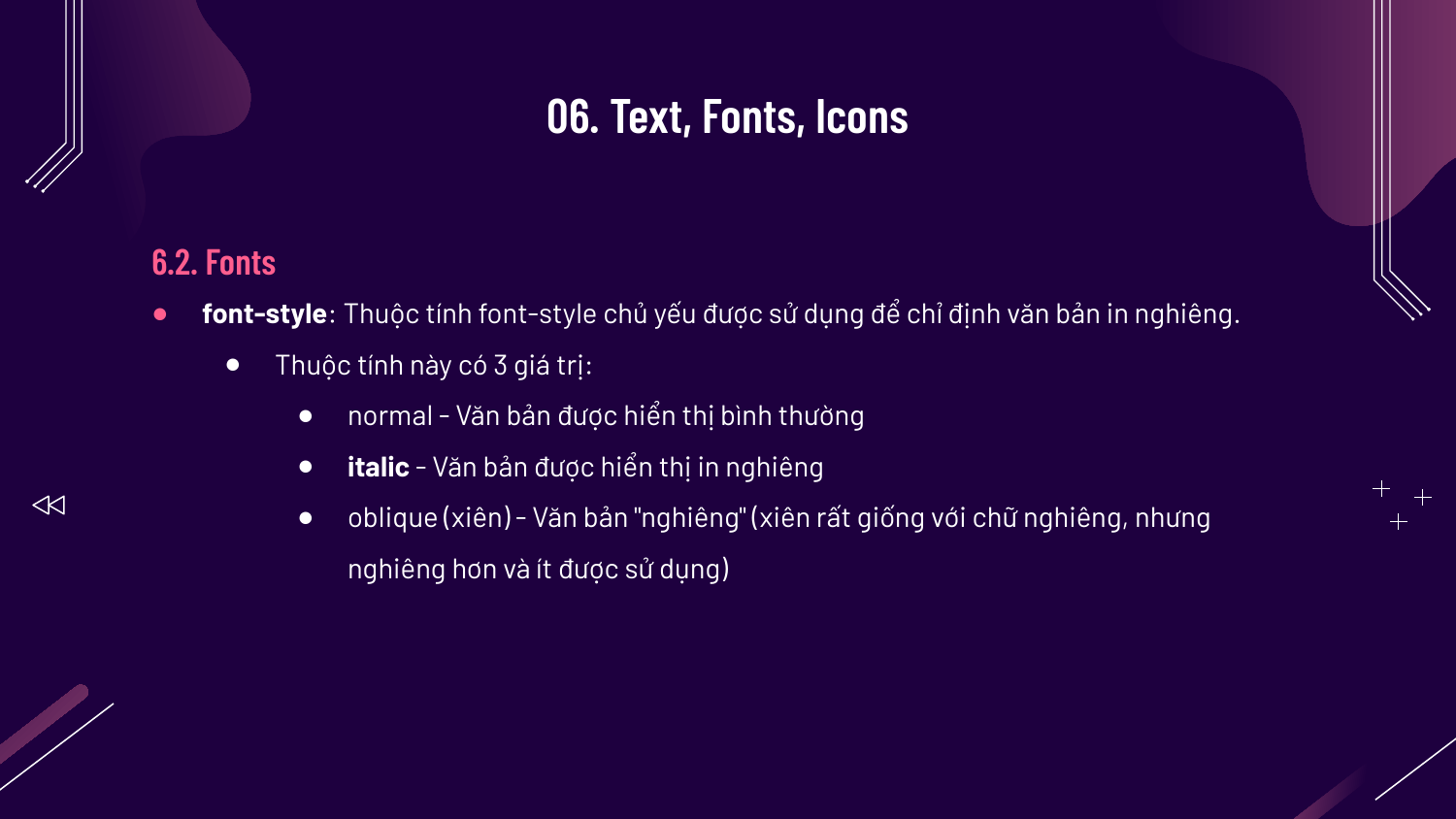

# 06. Text, Fonts, Icons
6.2. Fonts
font-style: Thuộc tính font-style chủ yếu được sử dụng để chỉ định văn bản in nghiêng.
Thuộc tính này có 3 giá trị:
normal - Văn bản được hiển thị bình thường
italic - Văn bản được hiển thị in nghiêng
oblique (xiên) - Văn bản "nghiêng" (xiên rất giống với chữ nghiêng, nhưng nghiêng hơn và ít được sử dụng)